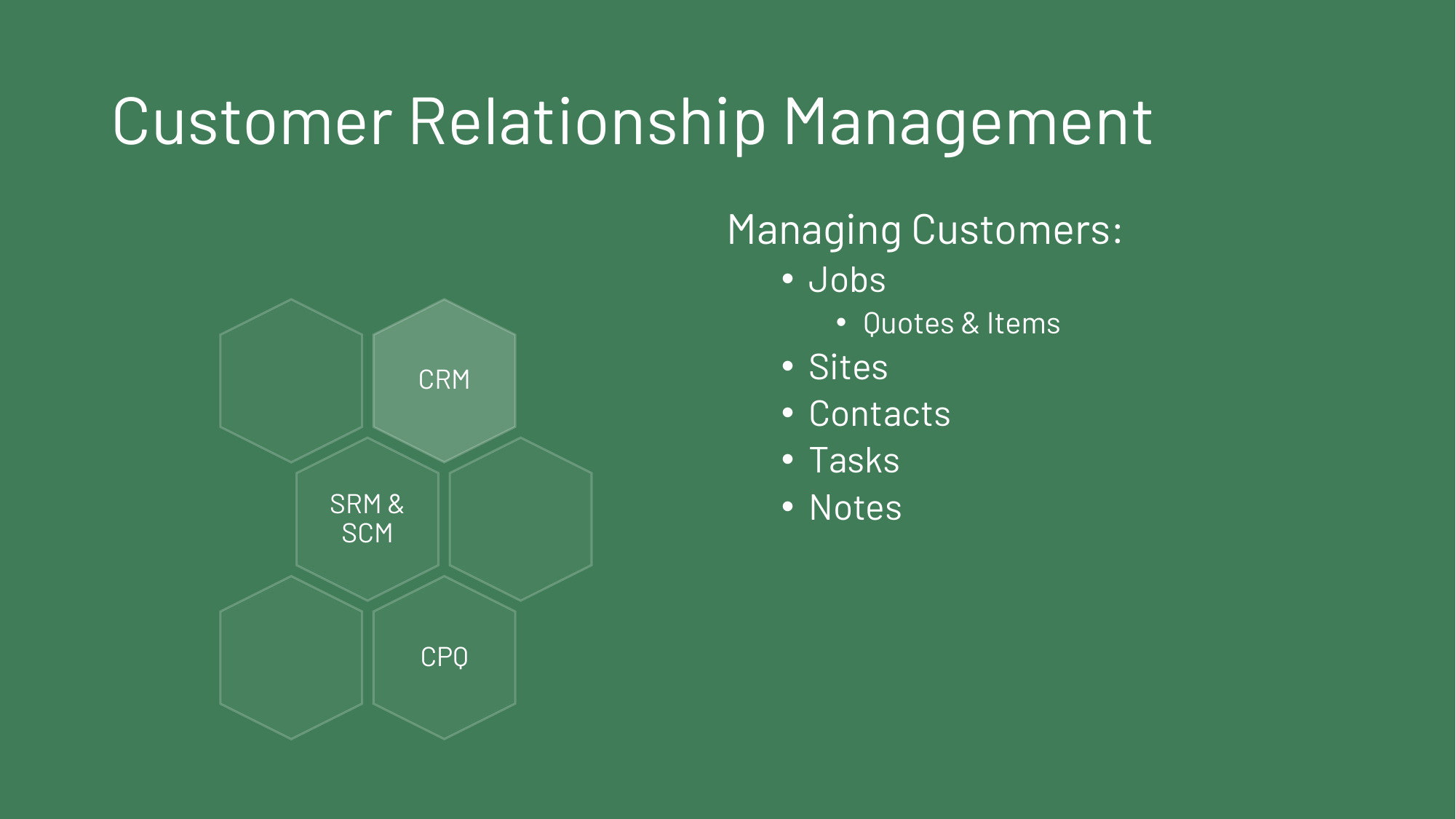

# Customer Relationship Management
Managing Customers:
Jobs
Quotes & Items
Sites
Contacts
Tasks
Notes

CRM

SRM & SCM

CPQ